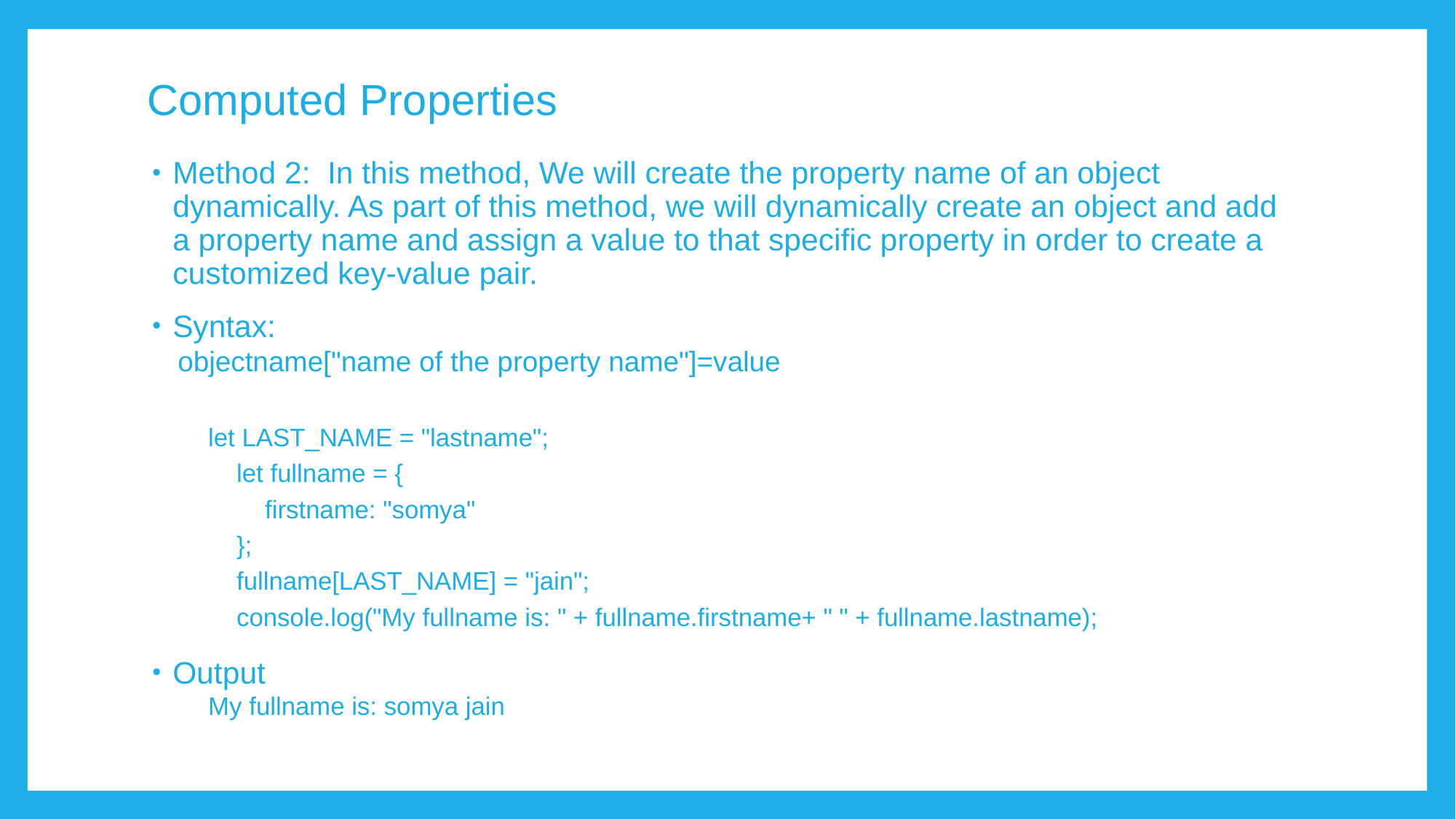

# Computed Properties
Method 2:  In this method, We will create the property name of an object dynamically. As part of this method, we will dynamically create an object and add a property name and assign a value to that specific property in order to create a customized key-value pair.
Syntax:
objectname["name of the property name"]=value

let LAST_NAME = "lastname";
    let fullname = {
        firstname: "somya"
    };
    fullname[LAST_NAME] = "jain";
    console.log("My fullname is: " + fullname.firstname+ " " + fullname.lastname);
Output
My fullname is: somya jain